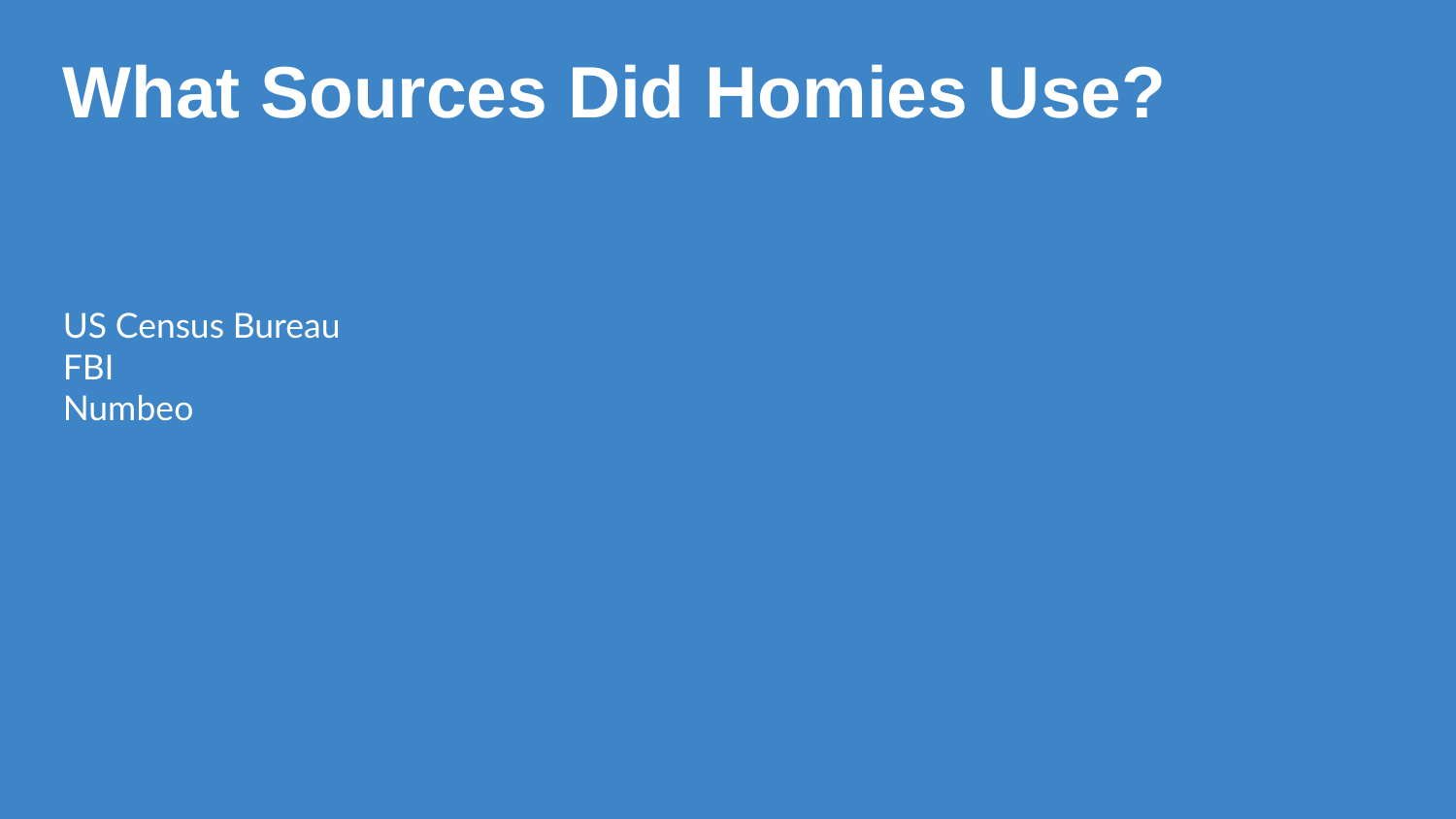

# What Sources Did Homies Use?
US Census Bureau
FBI
Numbeo